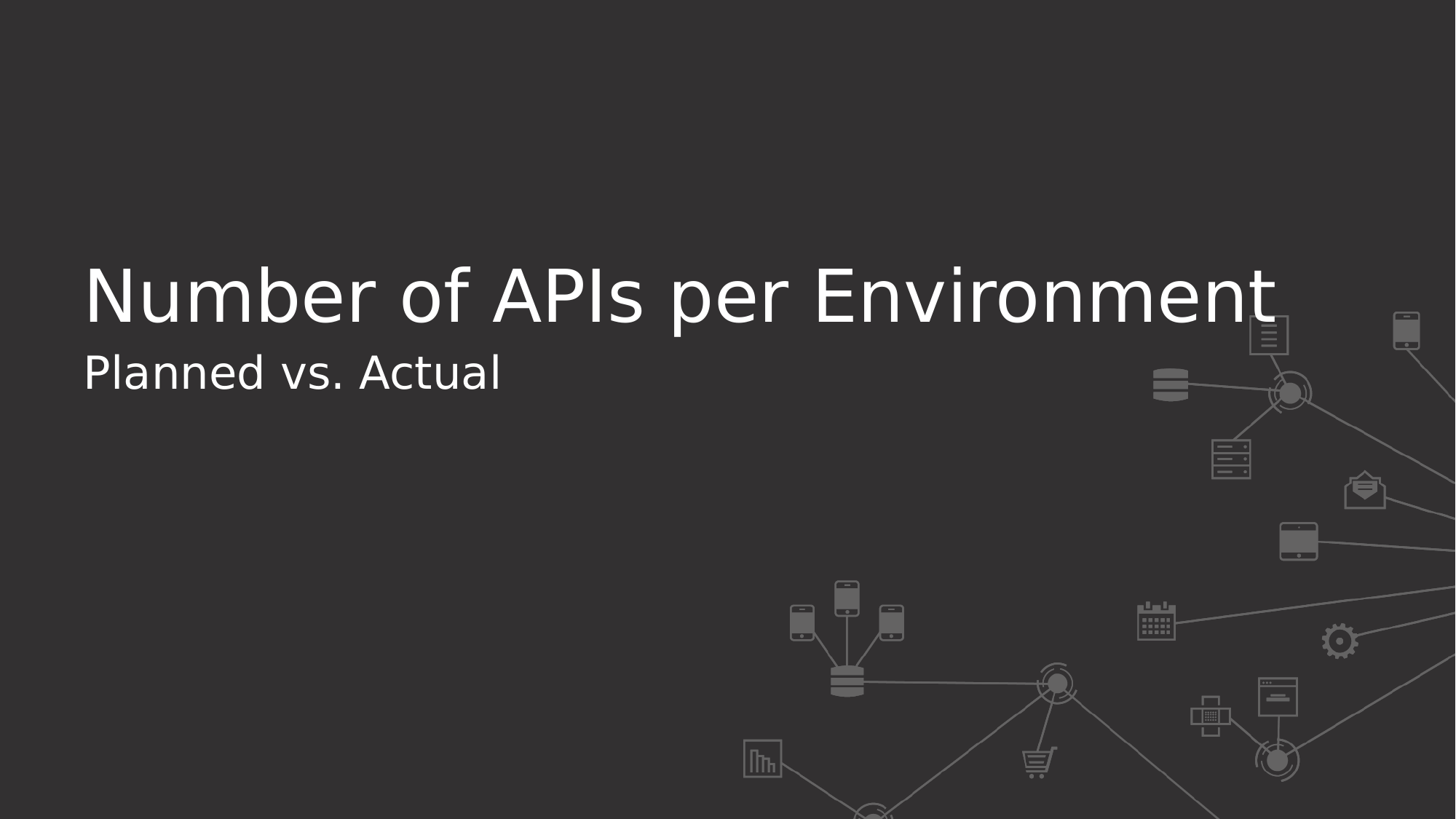

# Number of APIs per Environment
Planned vs. Actual